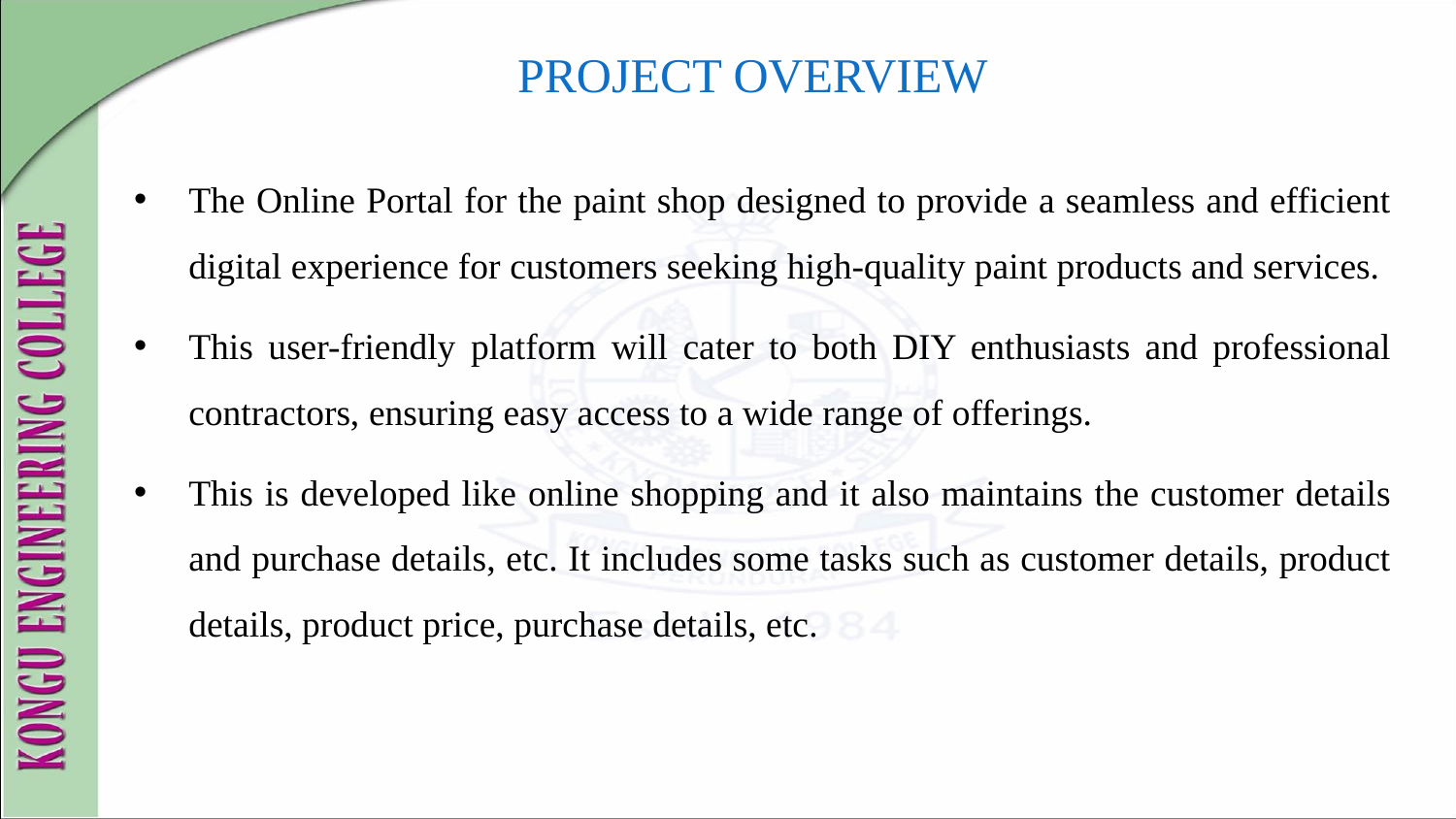

# PROJECT OVERVIEW
The Online Portal for the paint shop designed to provide a seamless and efficient digital experience for customers seeking high-quality paint products and services.
This user-friendly platform will cater to both DIY enthusiasts and professional contractors, ensuring easy access to a wide range of offerings.
This is developed like online shopping and it also maintains the customer details and purchase details, etc. It includes some tasks such as customer details, product details, product price, purchase details, etc.